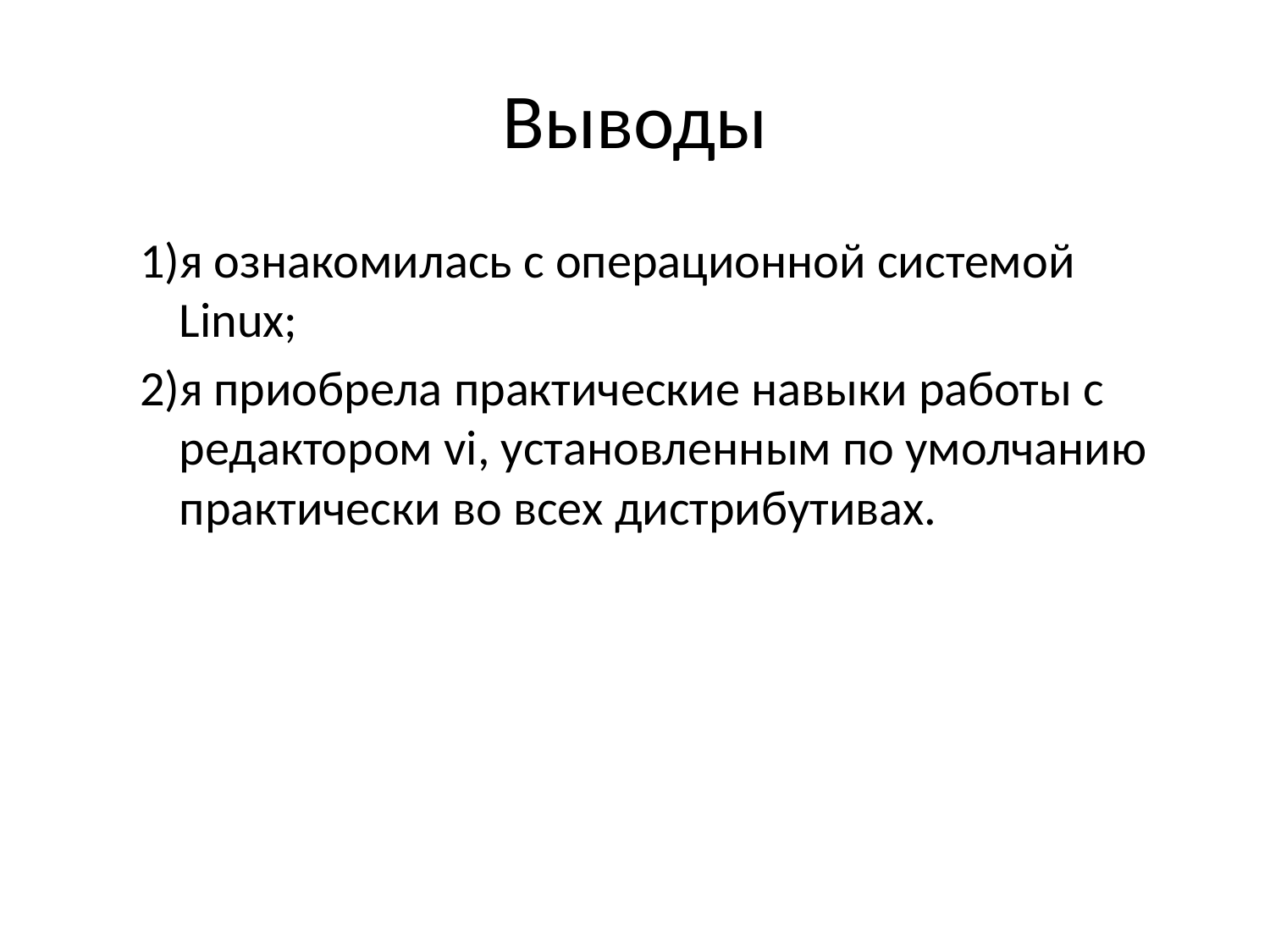

# Выводы
я ознакомилась с операционной системой Linux;
я приобрела практические навыки работы с редактором vi, установленным по умолчанию практически во всех дистрибутивах.